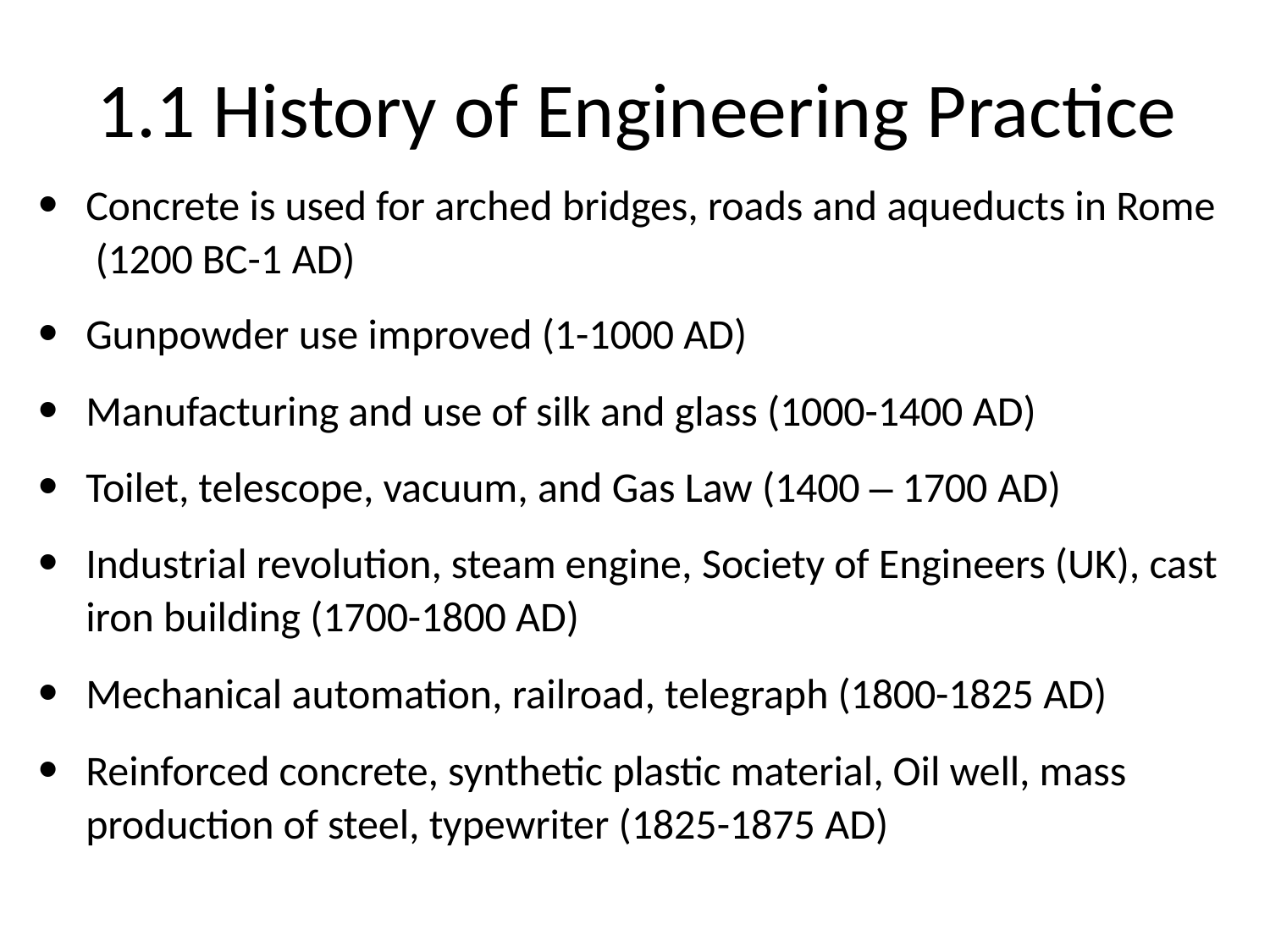

# 1.1 History of Engineering Practice
Concrete is used for arched bridges, roads and aqueducts in Rome  (1200 BC-1 AD)
Gunpowder use improved (1-1000 AD)
Manufacturing and use of silk and glass (1000-1400 AD)
Toilet, telescope, vacuum, and Gas Law (1400 – 1700 AD)
Industrial revolution, steam engine, Society of Engineers (UK), cast  iron building (1700-1800 AD)
Mechanical automation, railroad, telegraph (1800-1825 AD)
Reinforced concrete, synthetic plastic material, Oil well, mass  production of steel, typewriter (1825-1875 AD)